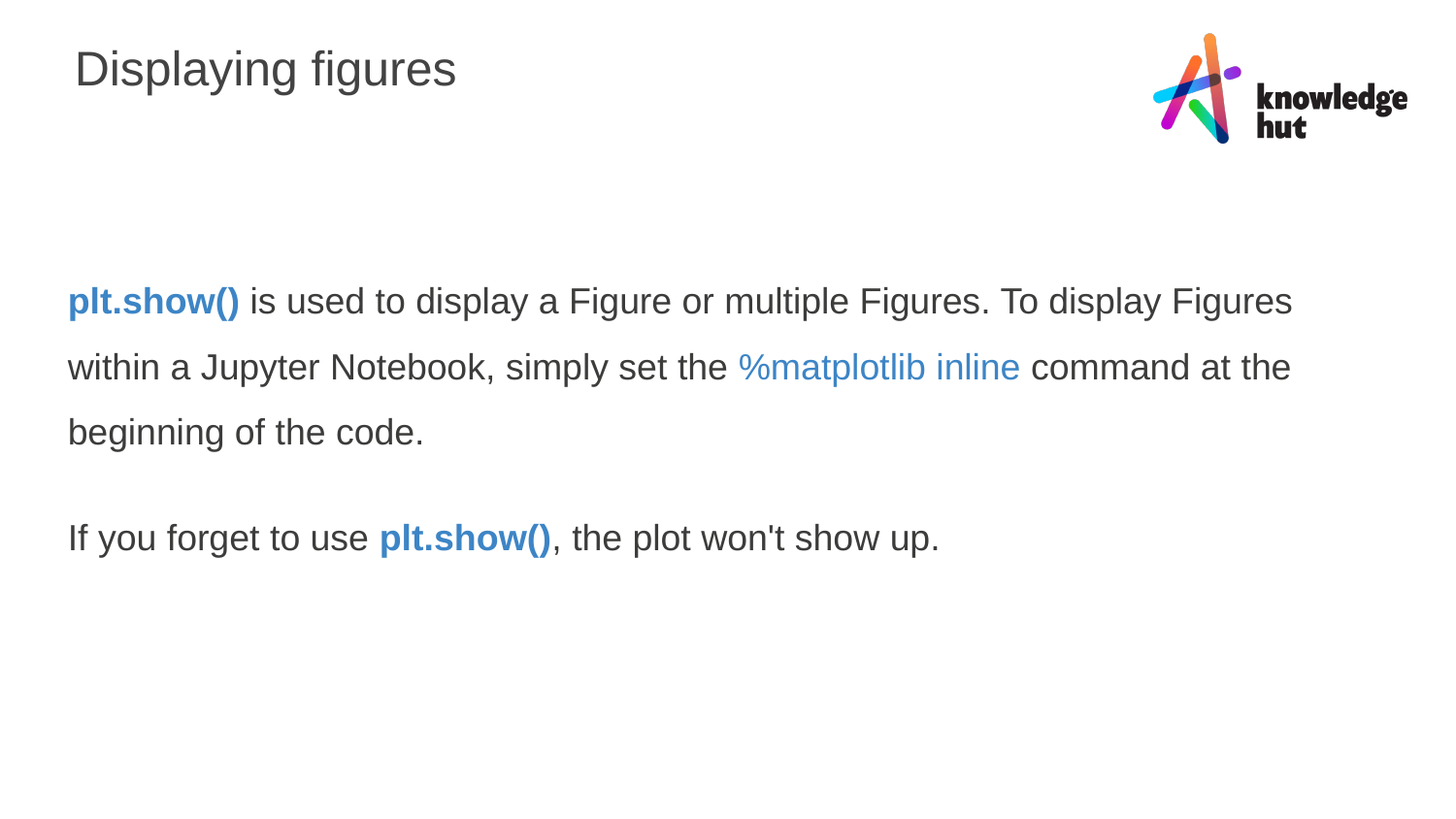

Displaying figures
plt.show() is used to display a Figure or multiple Figures. To display Figures within a Jupyter Notebook, simply set the %matplotlib inline command at the beginning of the code.
If you forget to use plt.show(), the plot won't show up.